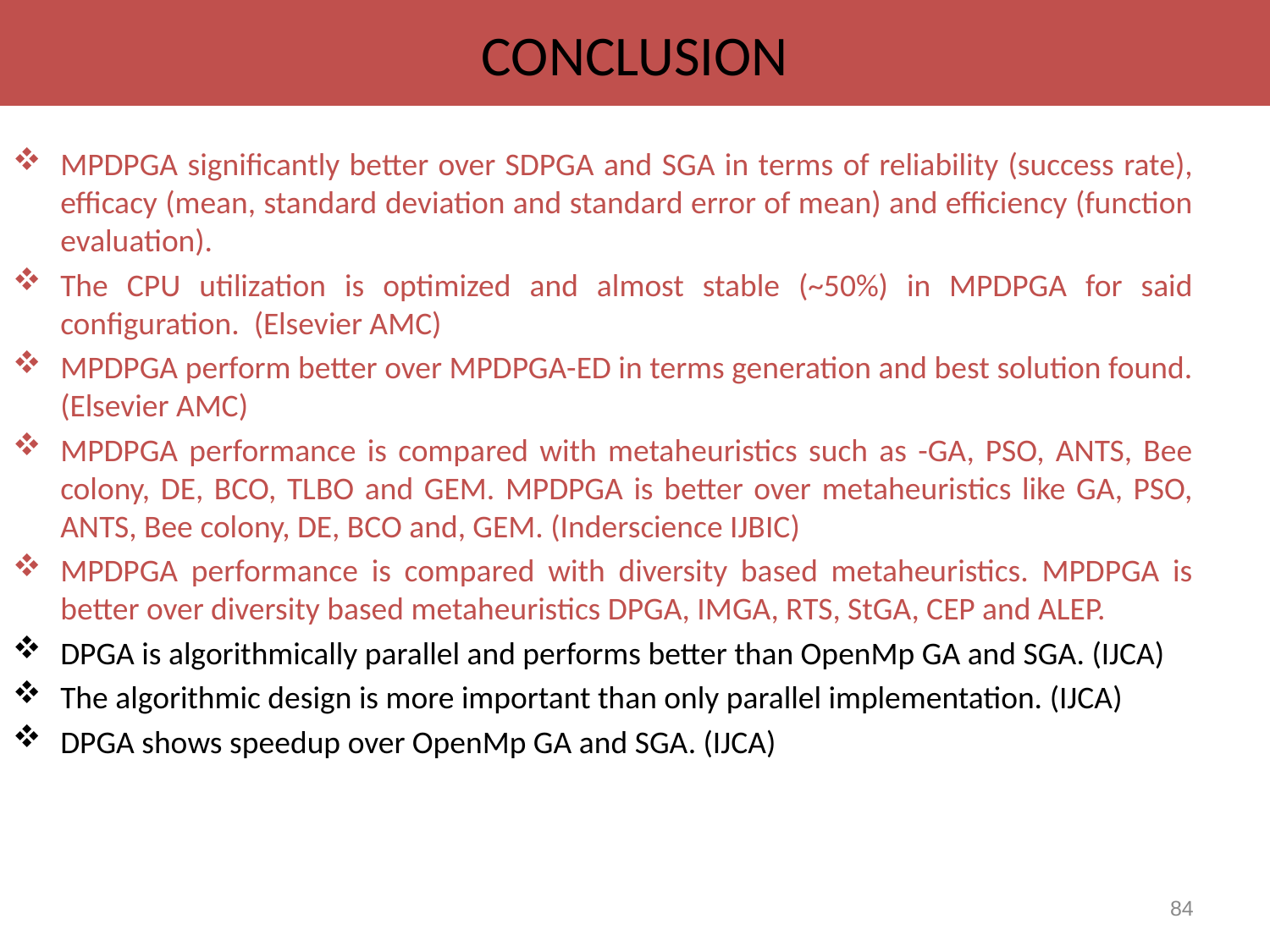

Conclusion
MPDPGA significantly better over SDPGA and SGA in terms of reliability (success rate), efficacy (mean, standard deviation and standard error of mean) and efficiency (function evaluation).
The CPU utilization is optimized and almost stable (~50%) in MPDPGA for said configuration.  (Elsevier AMC)
MPDPGA perform better over MPDPGA-ED in terms generation and best solution found. (Elsevier AMC)
MPDPGA performance is compared with metaheuristics such as -GA, PSO, ANTS, Bee colony, DE, BCO, TLBO and GEM. MPDPGA is better over metaheuristics like GA, PSO, ANTS, Bee colony, DE, BCO and, GEM. (Inderscience IJBIC)
MPDPGA performance is compared with diversity based metaheuristics. MPDPGA is better over diversity based metaheuristics DPGA, IMGA, RTS, StGA, CEP and ALEP.
DPGA is algorithmically parallel and performs better than OpenMp GA and SGA. (IJCA)
The algorithmic design is more important than only parallel implementation. (IJCA)
DPGA shows speedup over OpenMp GA and SGA. (IJCA)

84